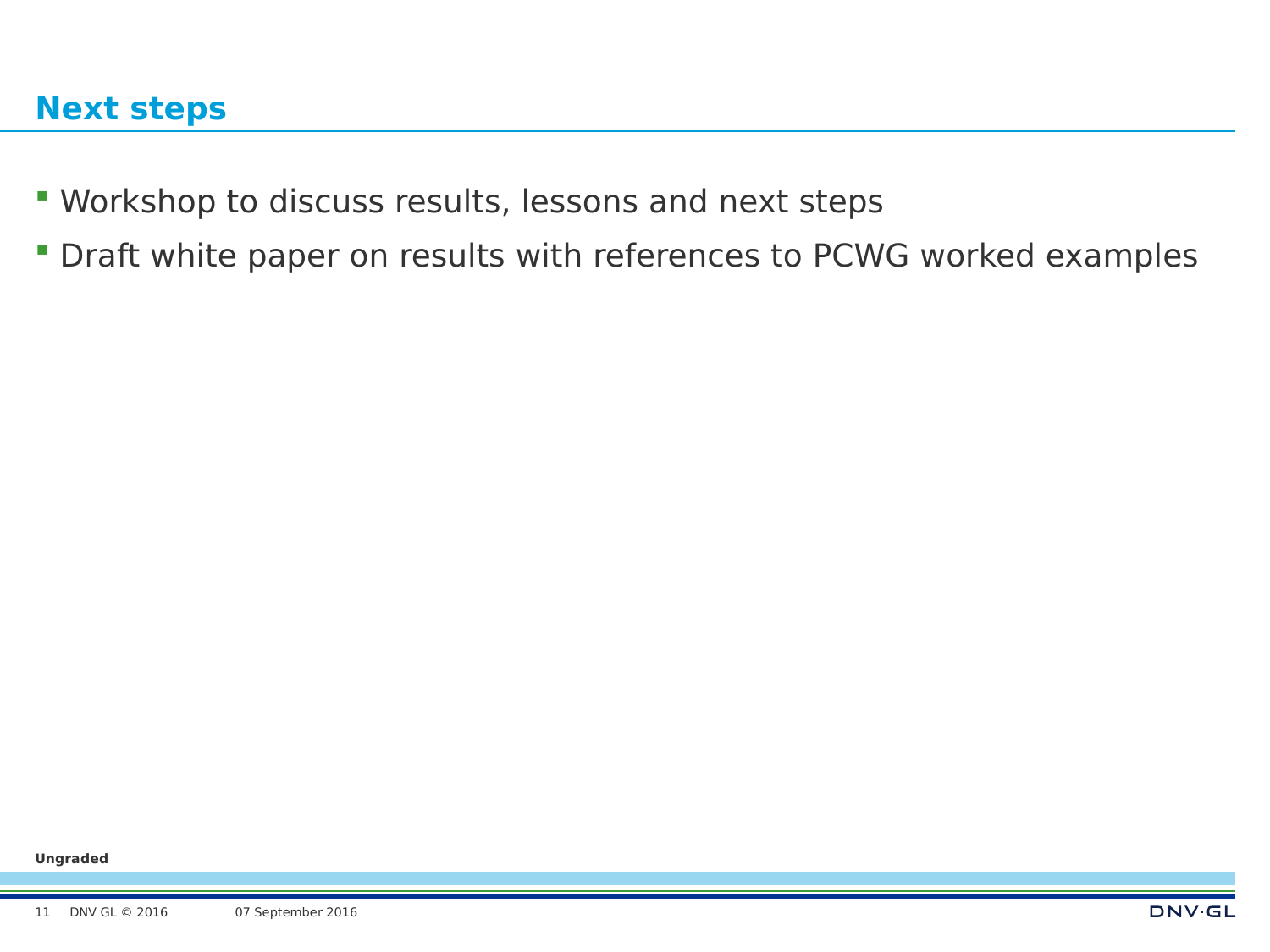

# Next steps
Workshop to discuss results, lessons and next steps
Draft white paper on results with references to PCWG worked examples

11